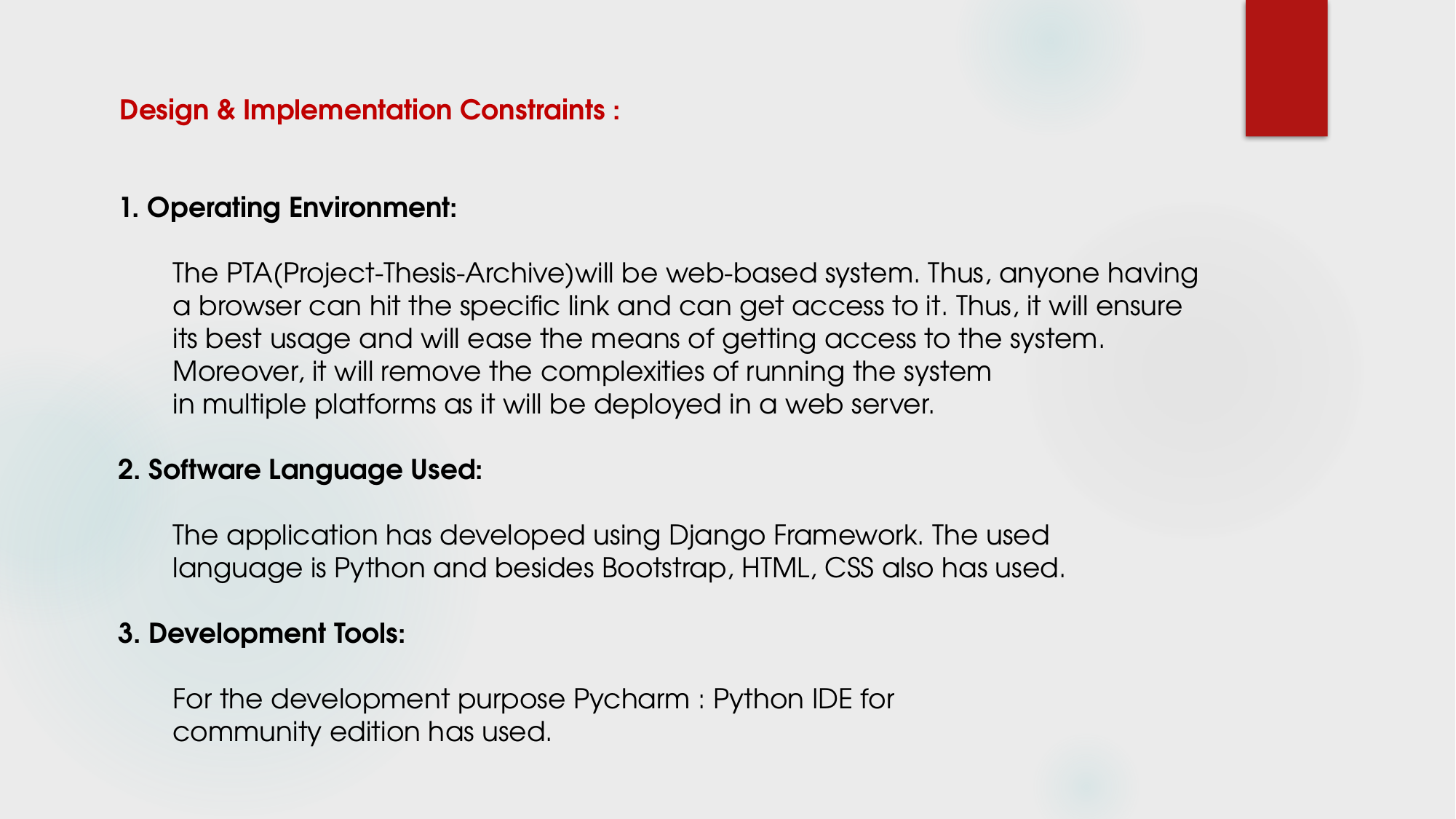

Design & Implementation Constraints :
1. Operating Environment:

The PTA(Project-Thesis-Archive)will be web-based system. Thus, anyone having a browser can hit the specific link and can get access to it. Thus, it will ensure its best usage and will ease the means of getting access to the system.
Moreover, it will remove the complexities of running the system
in multiple platforms as it will be deployed in a web server.

2. Software Language Used:

The application has developed using Django Framework. The used
language is Python and besides Bootstrap, HTML, CSS also has used.

3. Development Tools:

For the development purpose Pycharm : Python IDE for
community edition has used.